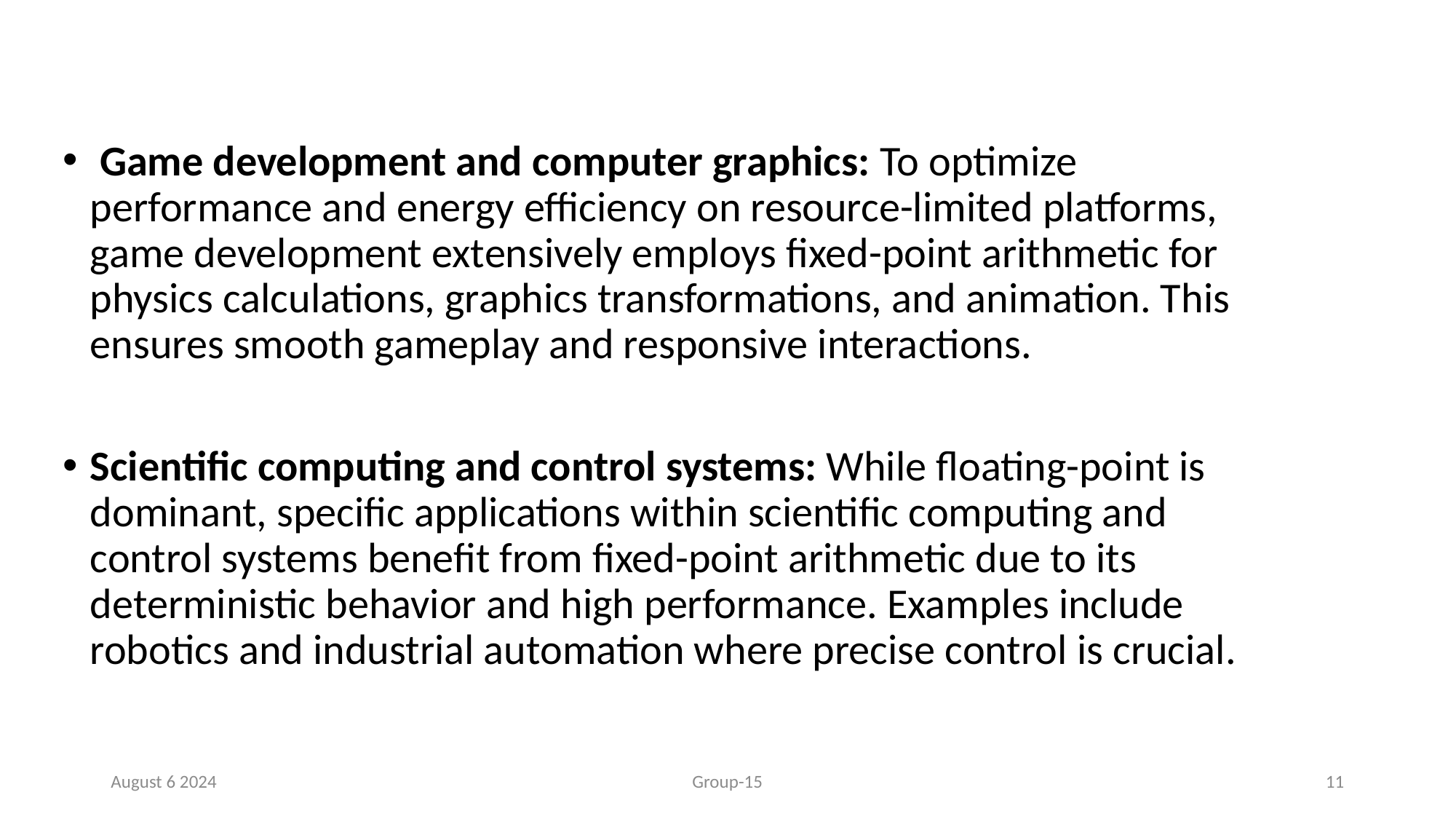

Game development and computer graphics: To optimize performance and energy efficiency on resource-limited platforms, game development extensively employs fixed-point arithmetic for physics calculations, graphics transformations, and animation. This ensures smooth gameplay and responsive interactions.

Scientific computing and control systems: While floating-point is dominant, specific applications within scientific computing and control systems benefit from fixed-point arithmetic due to its deterministic behavior and high performance. Examples include robotics and industrial automation where precise control is crucial.
August 6 2024
Group-15
11